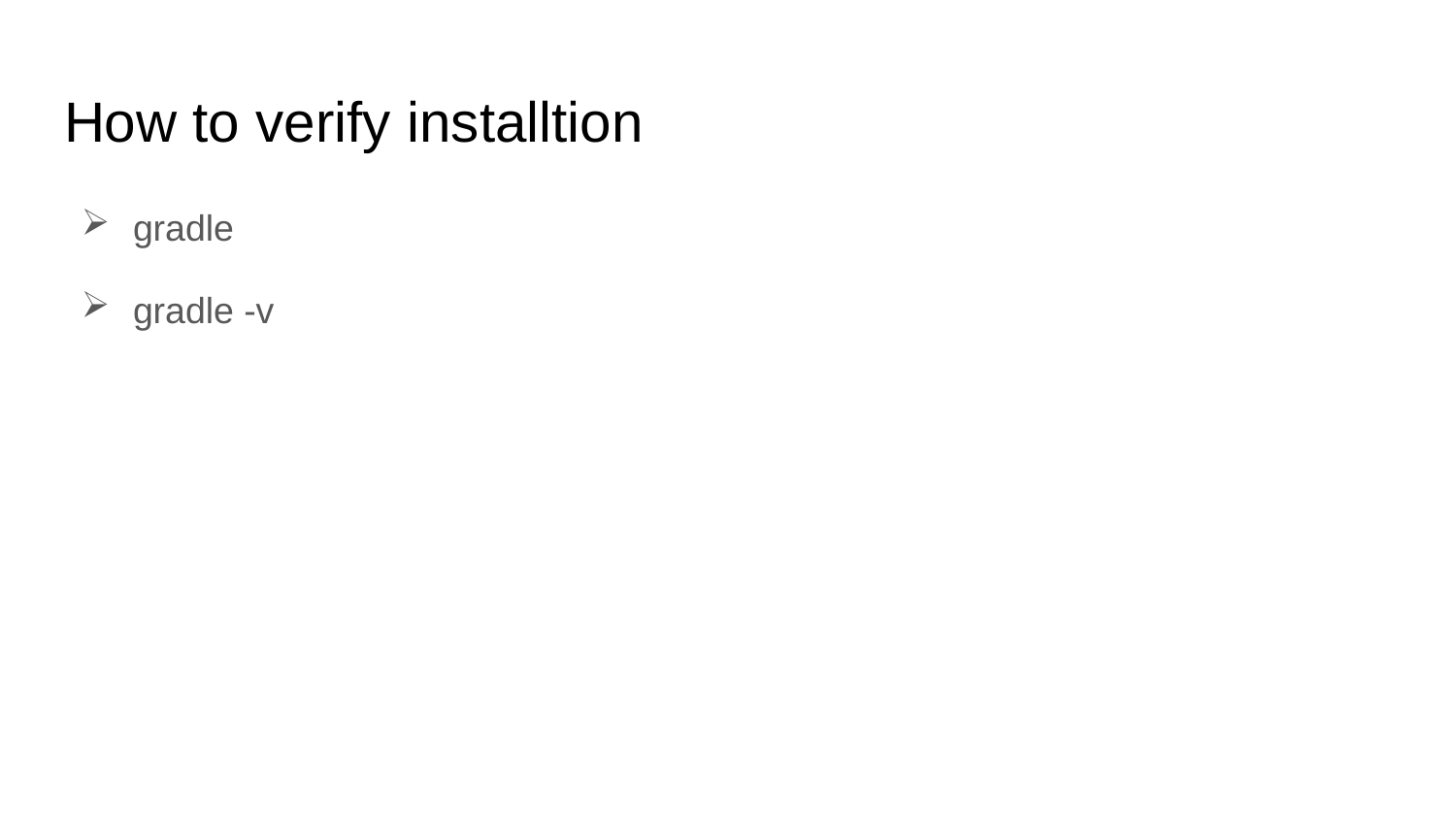

# How to verify installtion
gradle
gradle -v